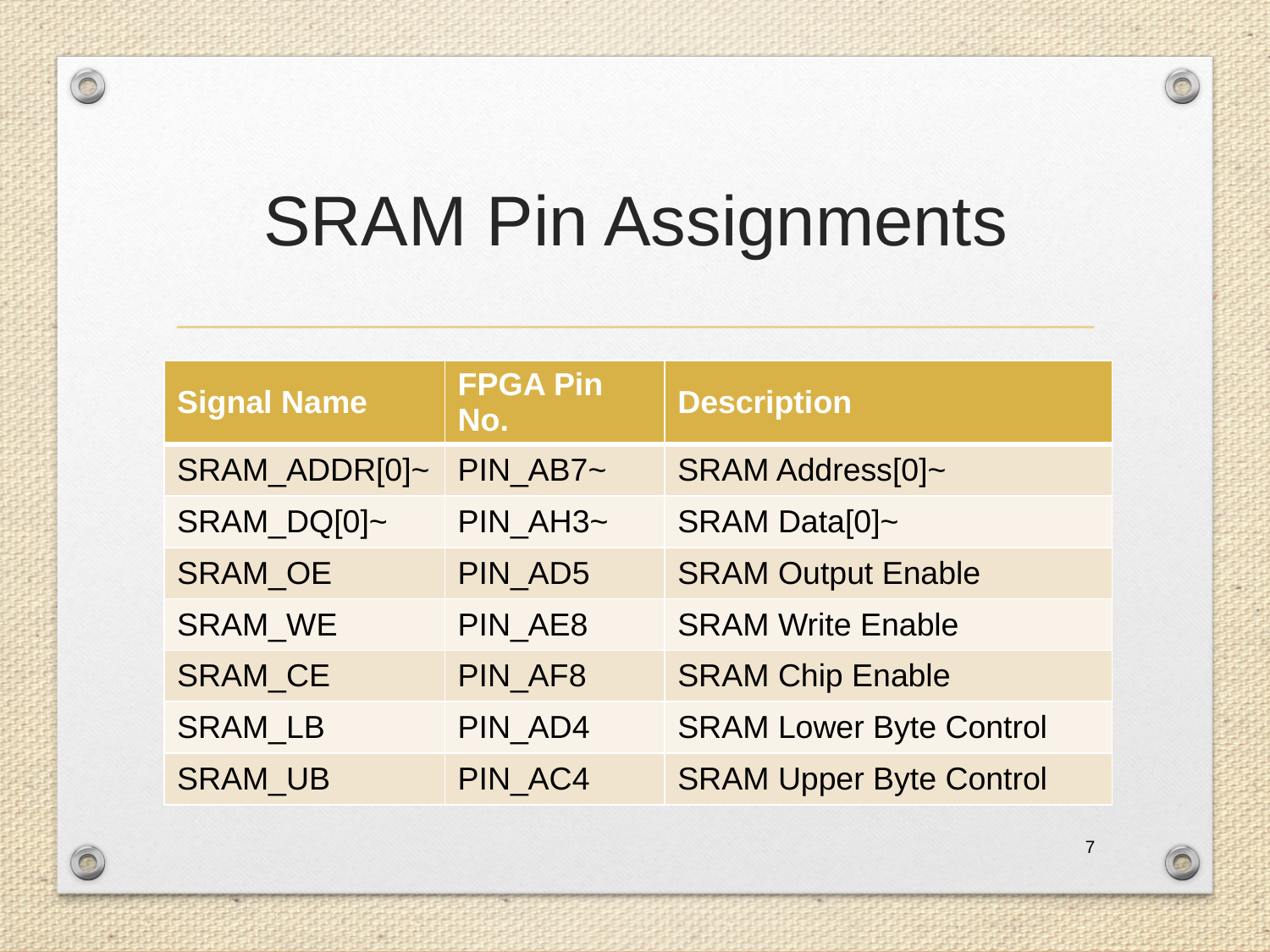

# SRAM Pin Assignments

| Signal Name | FPGA Pin No. | Description |
| --- | --- | --- |
| SRAM\_ADDR[0]~ | PIN\_AB7~ | SRAM Address[0]~ |
| SRAM\_DQ[0]~ | PIN\_AH3~ | SRAM Data[0]~ |
| SRAM\_OE | PIN\_AD5 | SRAM Output Enable |
| SRAM\_WE | PIN\_AE8 | SRAM Write Enable |
| SRAM\_CE | PIN\_AF8 | SRAM Chip Enable |
| SRAM\_LB | PIN\_AD4 | SRAM Lower Byte Control |
| SRAM\_UB | PIN\_AC4 | SRAM Upper Byte Control |
7